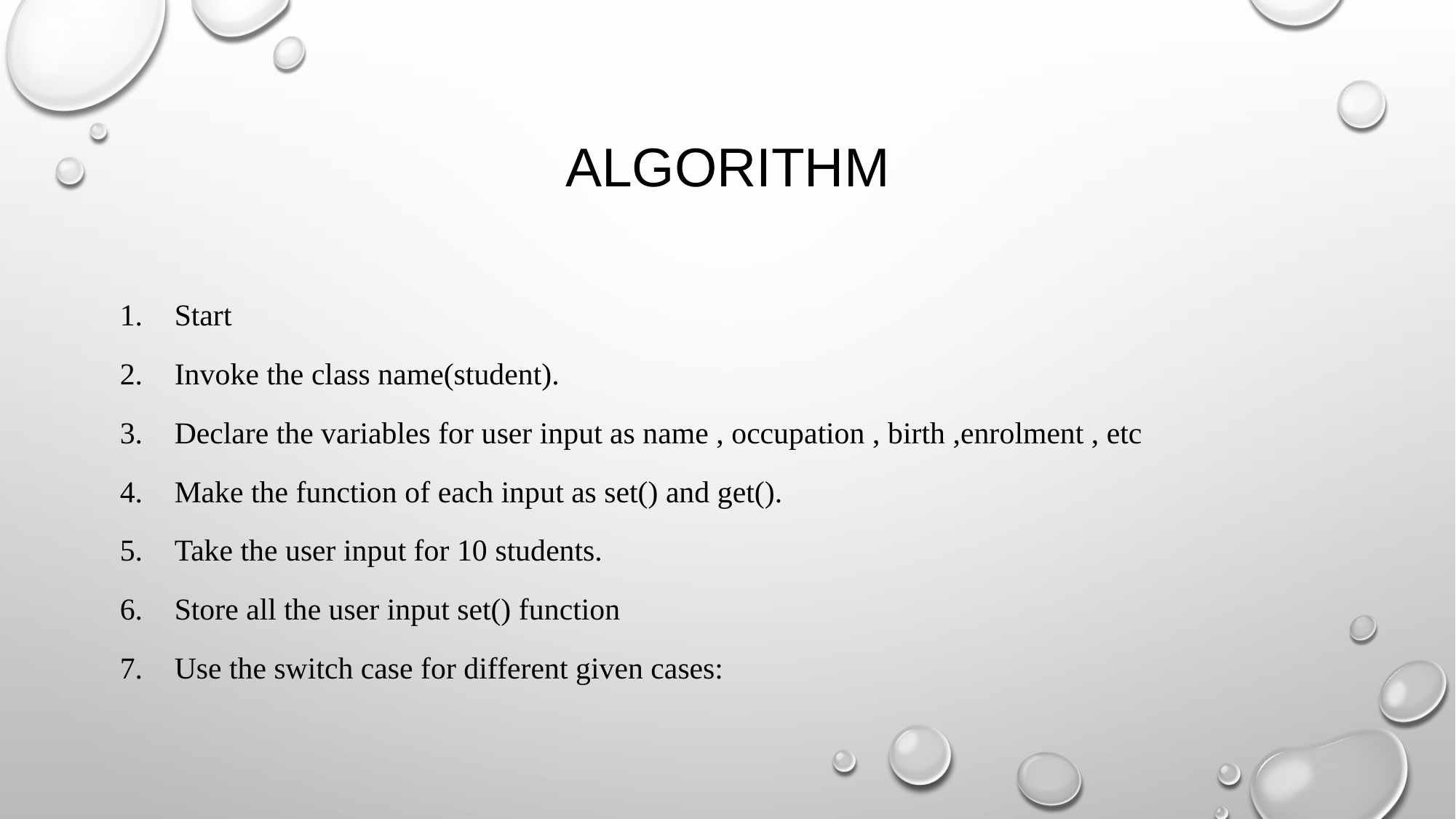

# algorithm
Start
Invoke the class name(student).
Declare the variables for user input as name , occupation , birth ,enrolment , etc
Make the function of each input as set() and get().
Take the user input for 10 students.
Store all the user input set() function
Use the switch case for different given cases: